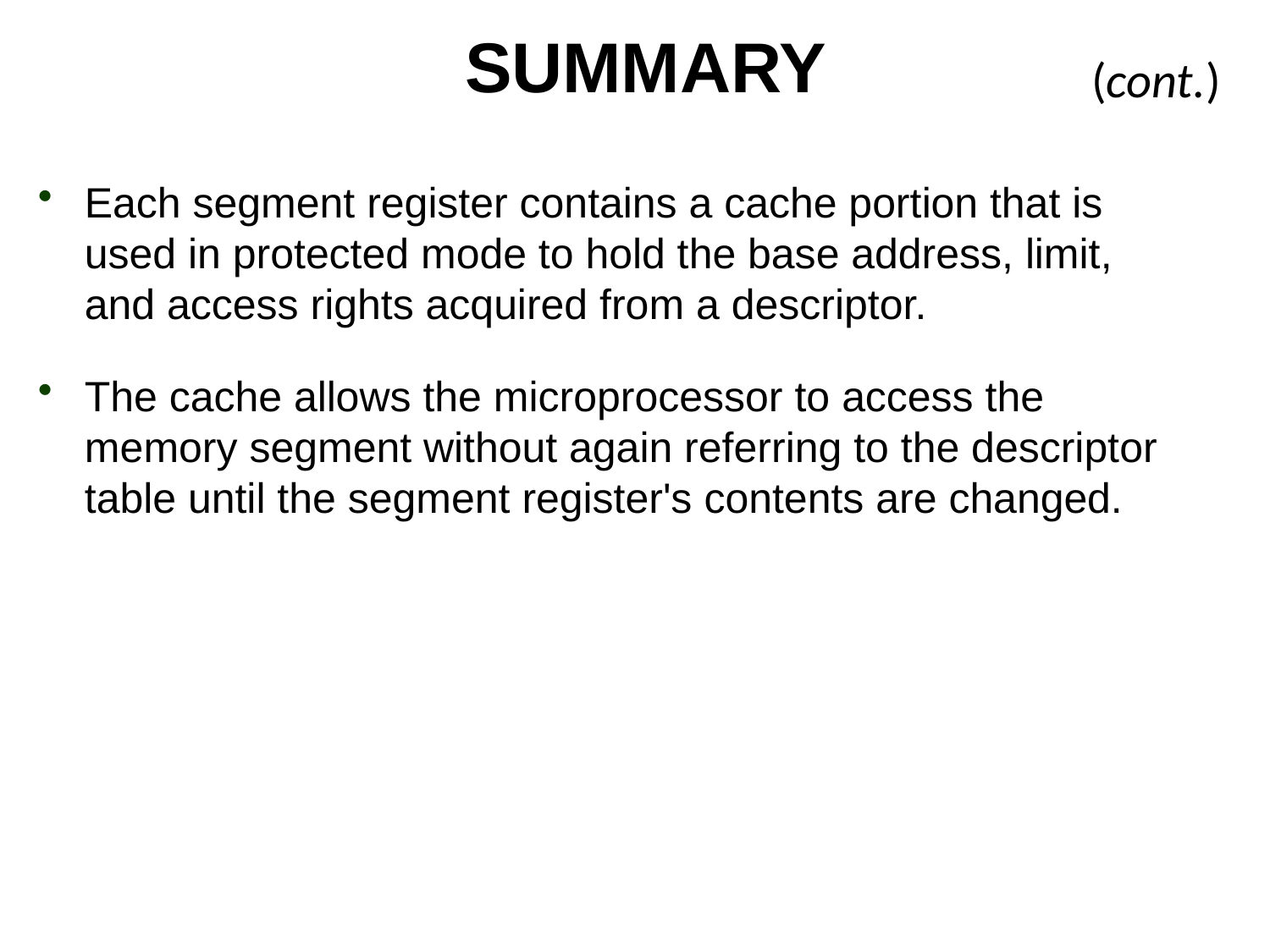

# SUMMARY
(cont.)
Each segment register contains a cache portion that is used in protected mode to hold the base address, limit, and access rights acquired from a descriptor.
The cache allows the microprocessor to access the memory segment without again referring to the descriptor table until the segment register's contents are changed.